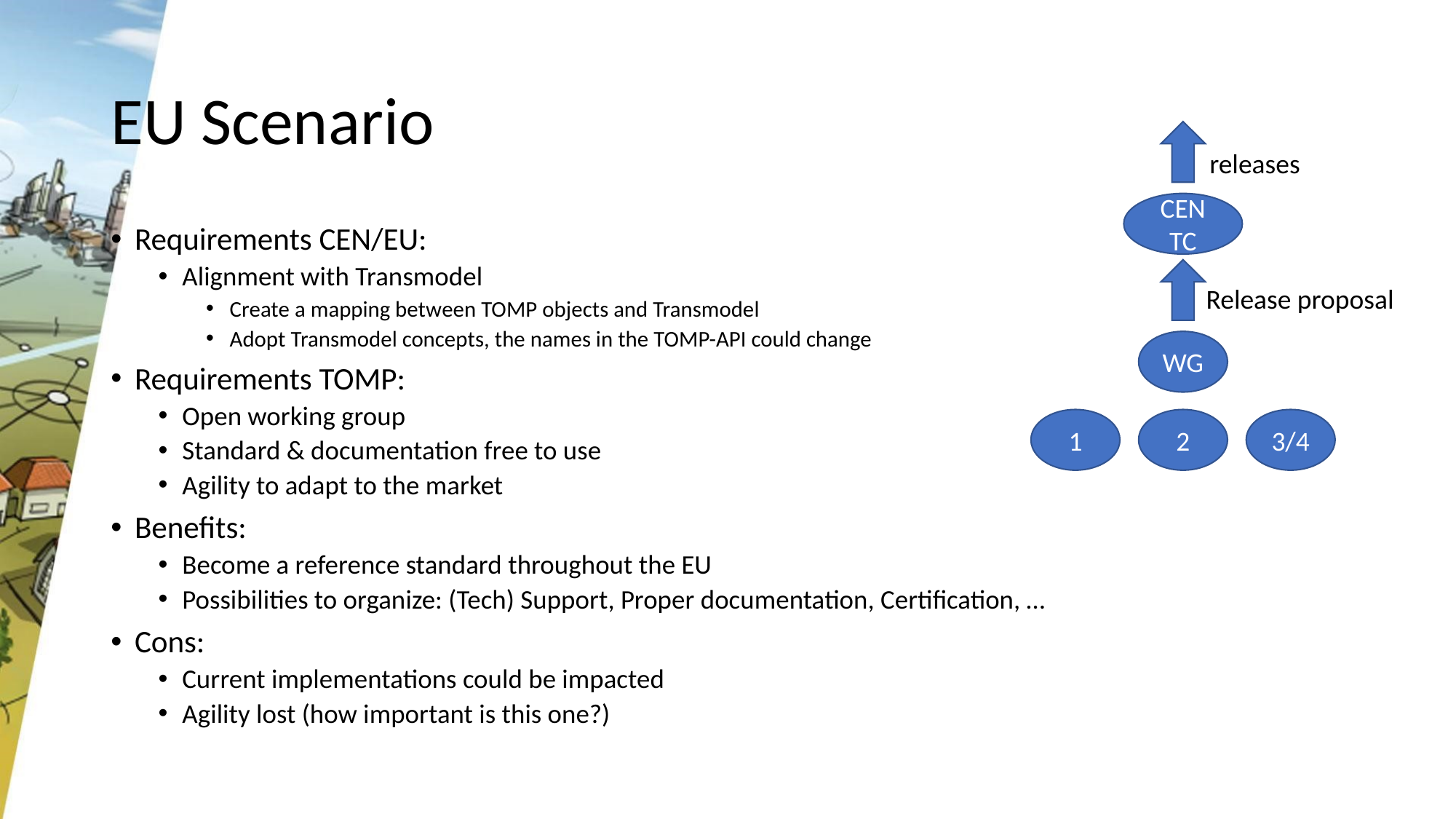

# EU Scenario

releases
CEN TC
Requirements CEN/EU:
Alignment with Transmodel
Create a mapping between TOMP objects and Transmodel
Adopt Transmodel concepts, the names in the TOMP-API could change
Requirements TOMP:
Open working group
Standard & documentation free to use
Agility to adapt to the market
Benefits:
Become a reference standard throughout the EU
Possibilities to organize: (Tech) Support, Proper documentation, Certification, …
Cons:
Current implementations could be impacted
Agility lost (how important is this one?)

Release proposal
WG
1
2
3/4